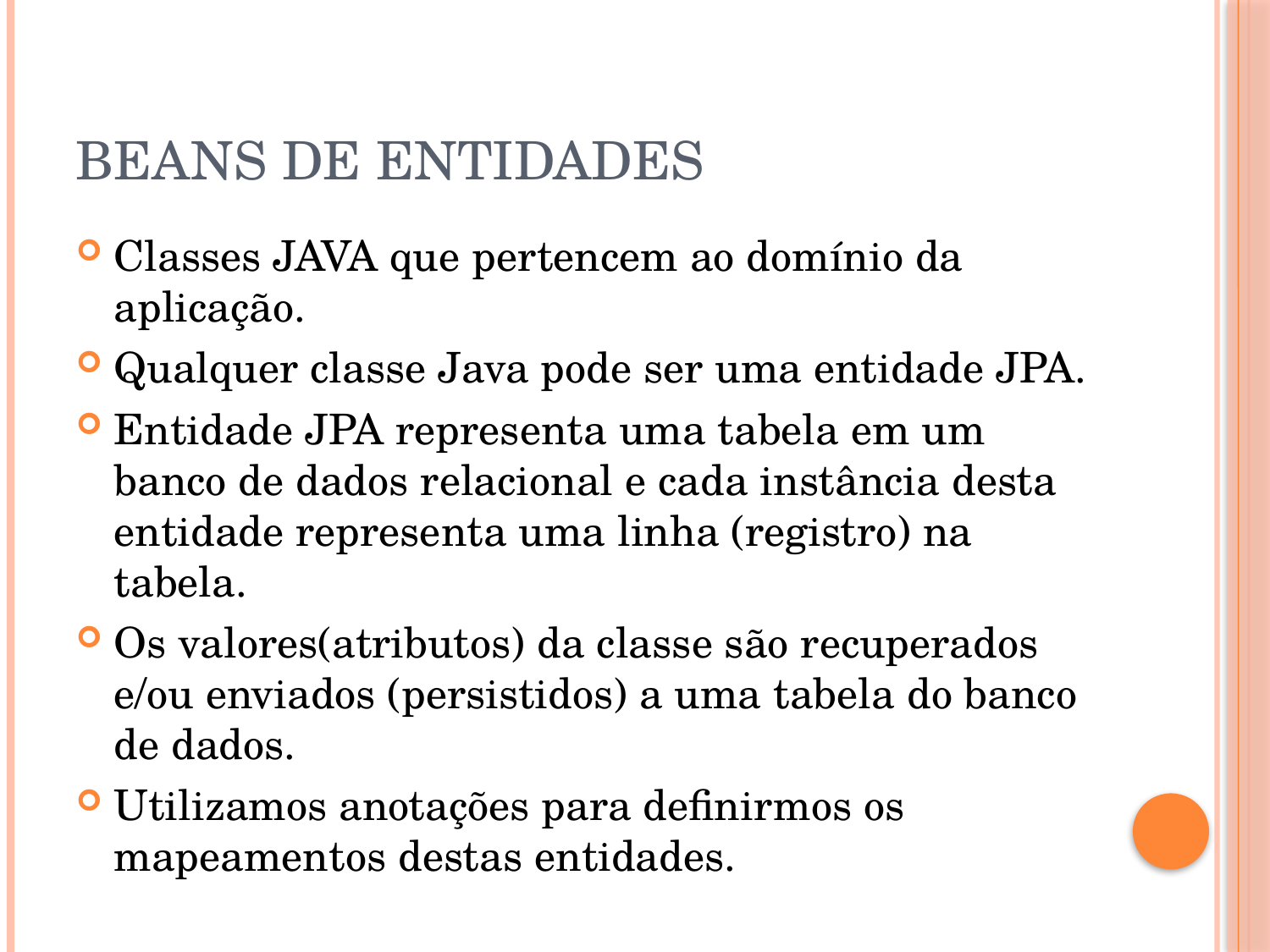

# Beans de Entidades
Classes JAVA que pertencem ao domínio da aplicação.
Qualquer classe Java pode ser uma entidade JPA.
Entidade JPA representa uma tabela em um banco de dados relacional e cada instância desta entidade representa uma linha (registro) na tabela.
Os valores(atributos) da classe são recuperados e/ou enviados (persistidos) a uma tabela do banco de dados.
Utilizamos anotações para definirmos os mapeamentos destas entidades.